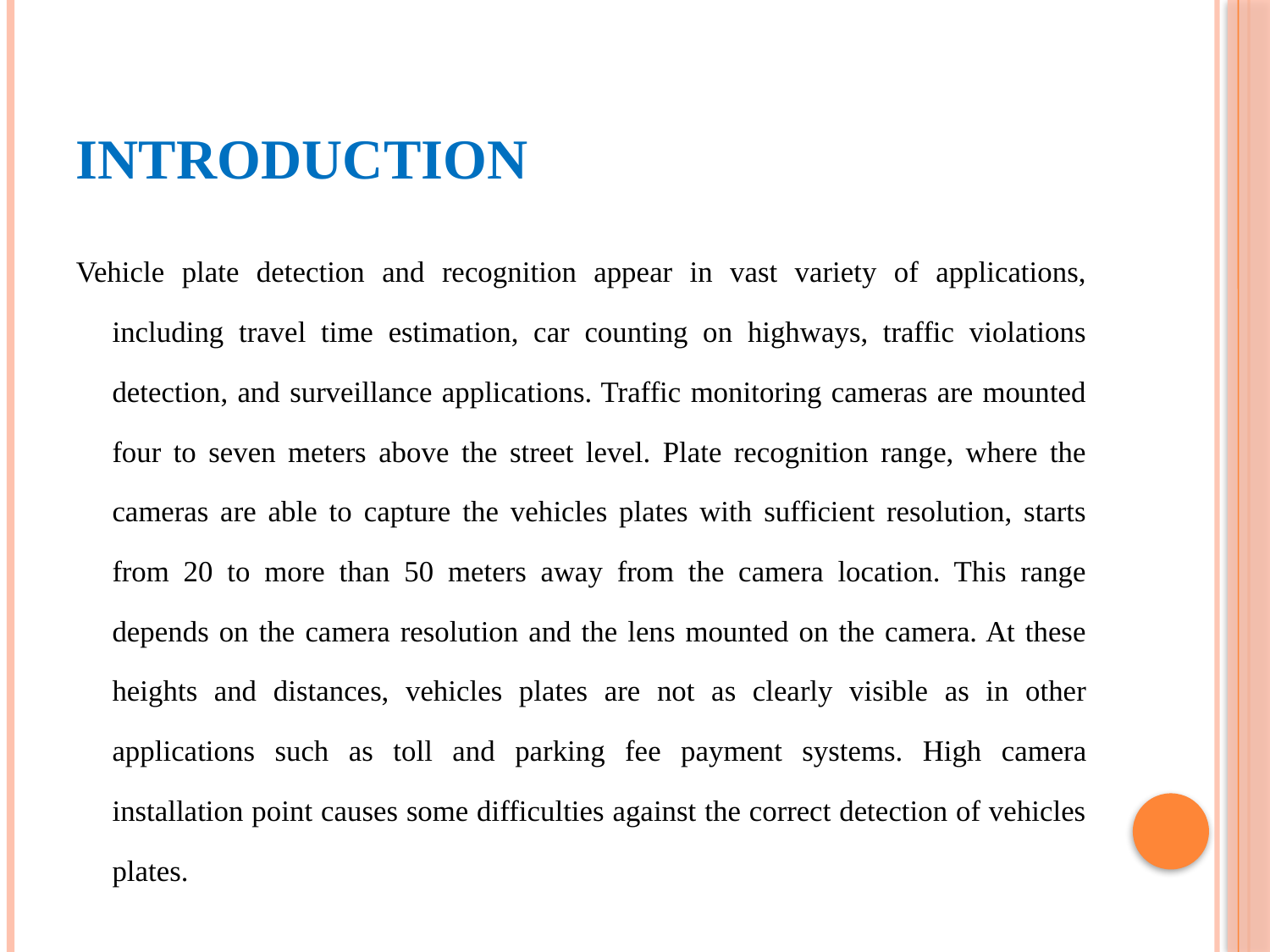

# Introduction
Vehicle plate detection and recognition appear in vast variety of applications, including travel time estimation, car counting on highways, traffic violations detection, and surveillance applications. Traffic monitoring cameras are mounted four to seven meters above the street level. Plate recognition range, where the cameras are able to capture the vehicles plates with sufficient resolution, starts from 20 to more than 50 meters away from the camera location. This range depends on the camera resolution and the lens mounted on the camera. At these heights and distances, vehicles plates are not as clearly visible as in other applications such as toll and parking fee payment systems. High camera installation point causes some difficulties against the correct detection of vehicles plates.